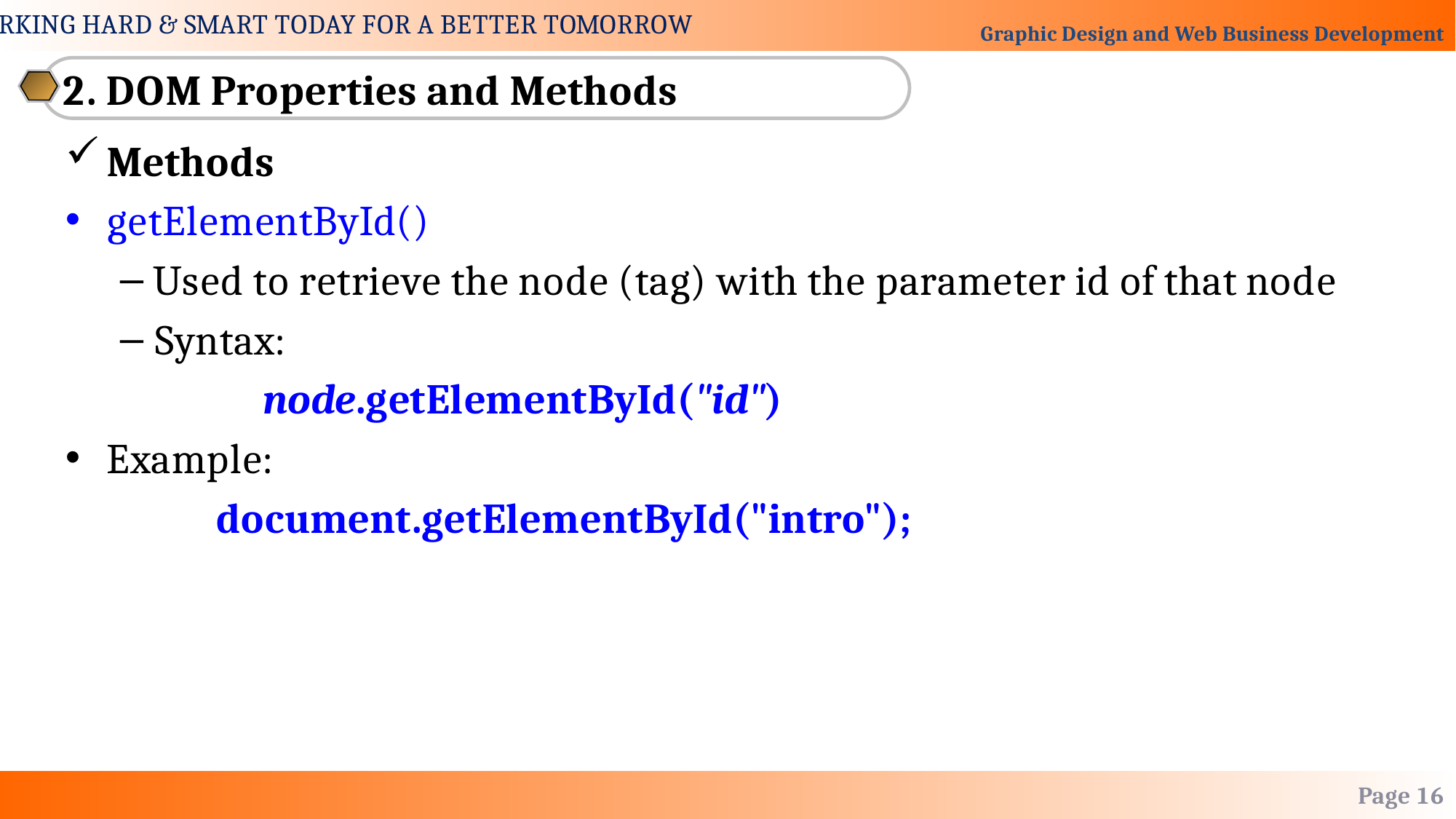

2. DOM Properties and Methods

Methods
getElementById()
Used to retrieve the node (tag) with the parameter id of that node
Syntax:
		node.getElementById("id")
Example:
		document.getElementById("intro");

Page 16